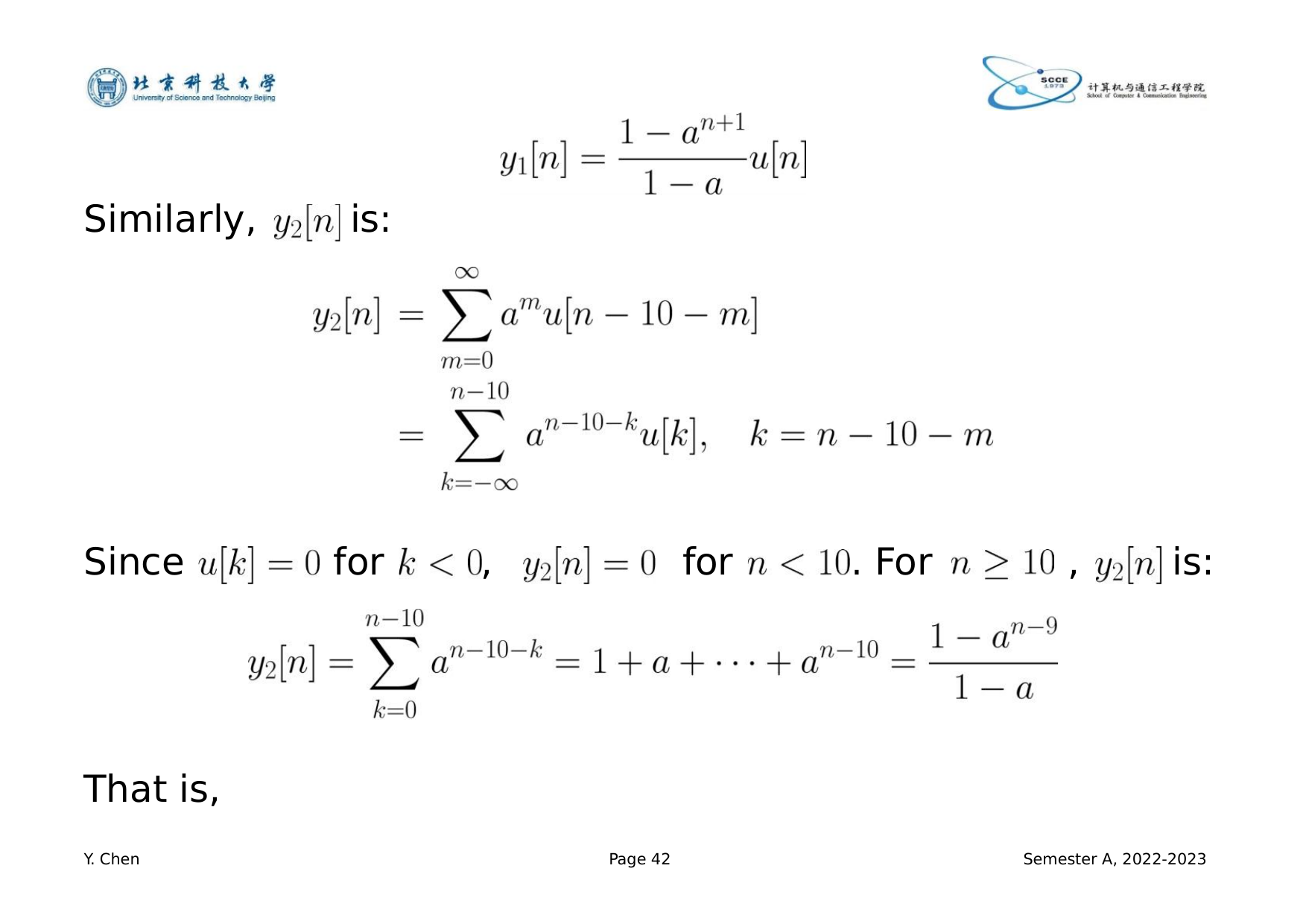

Similarly, is:

Since
for ,
for
. For
, is:

That is,
Y. Chen
Page 42
Semester A, 2022-2023